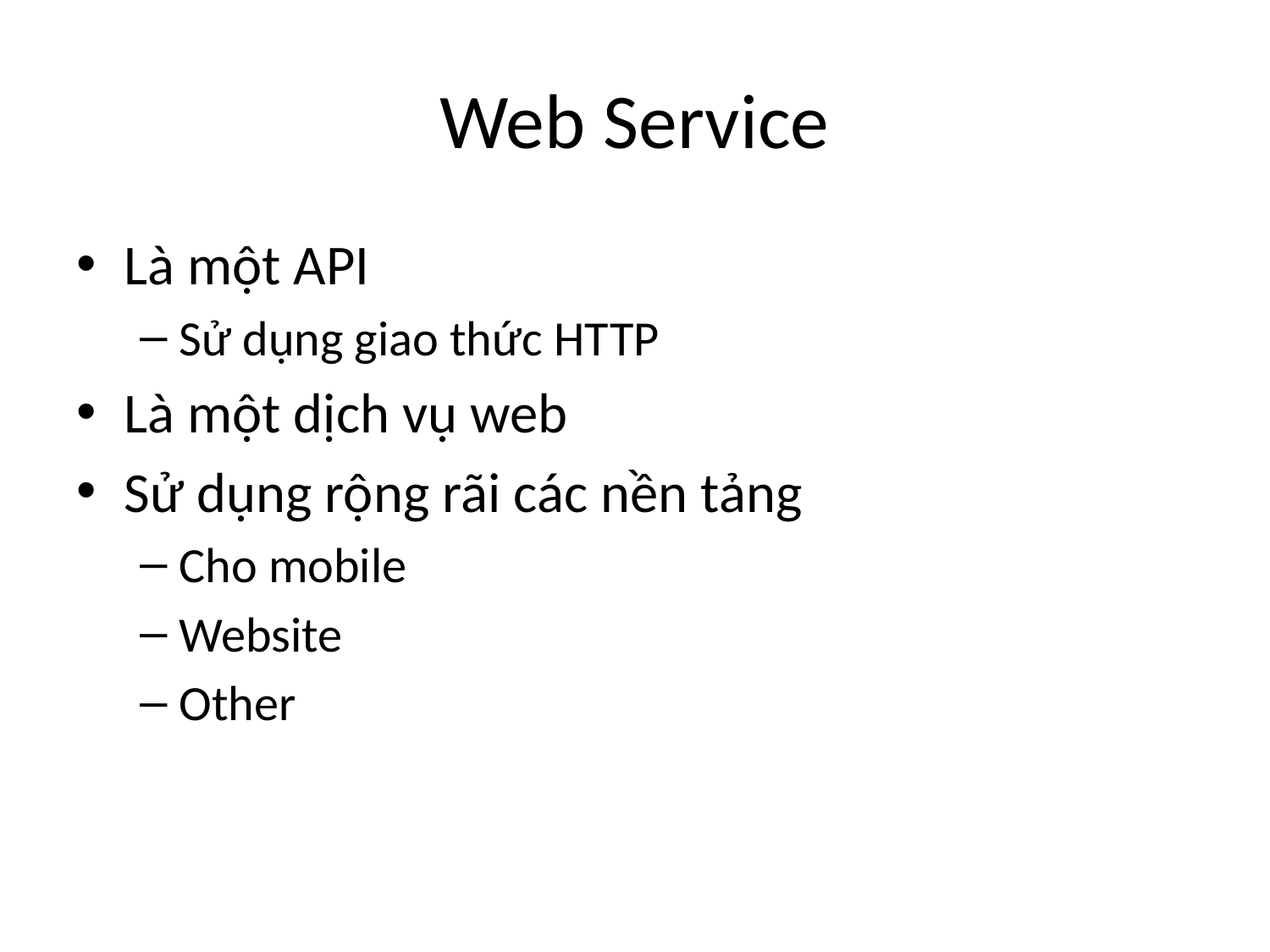

# Web Service
Là một API
Sử dụng giao thức HTTP
Là một dịch vụ web
Sử dụng rộng rãi các nền tảng
Cho mobile
Website
Other